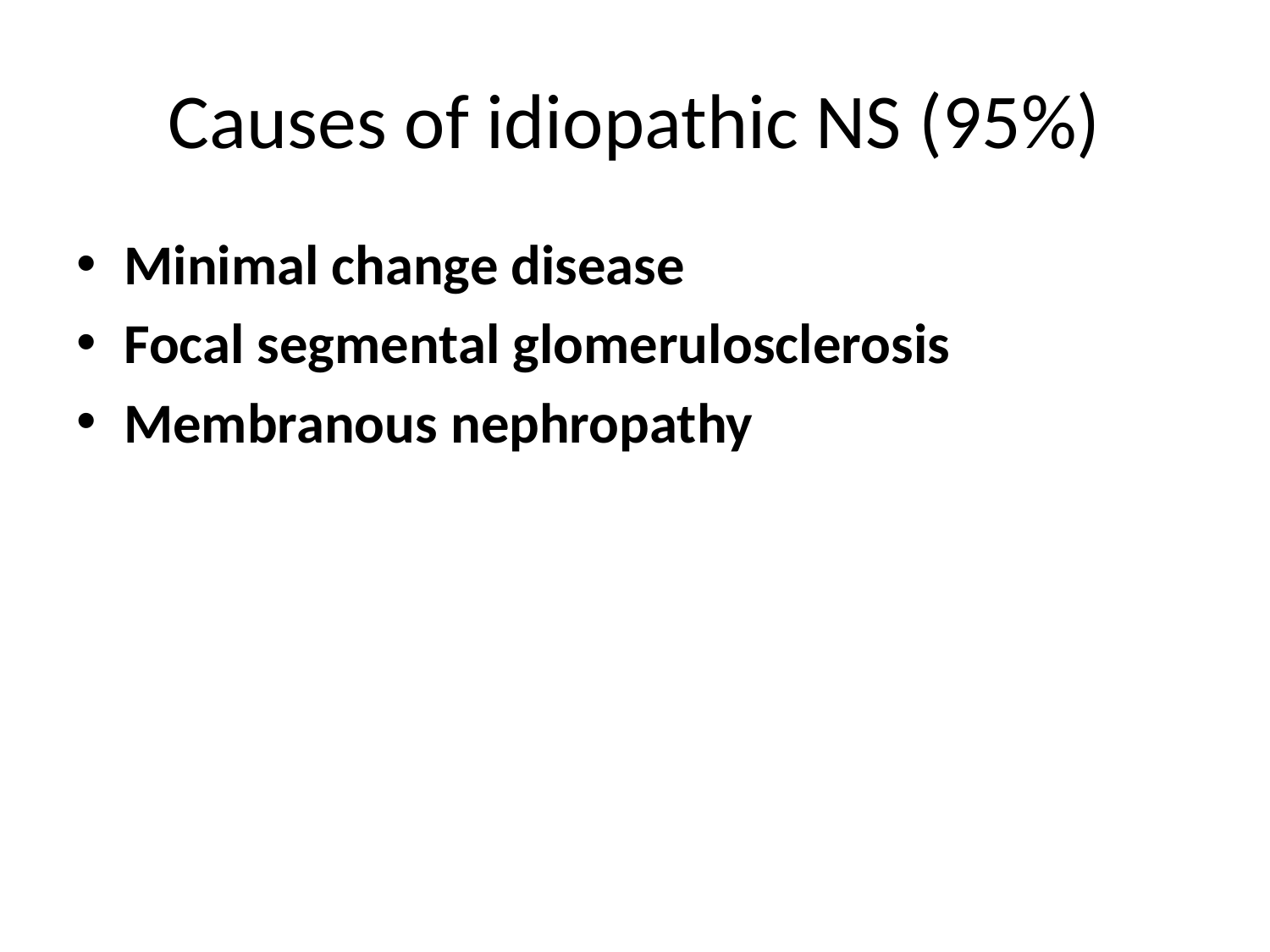

# Causes of idiopathic NS (95%)
Minimal change disease
Focal segmental glomerulosclerosis
Membranous nephropathy